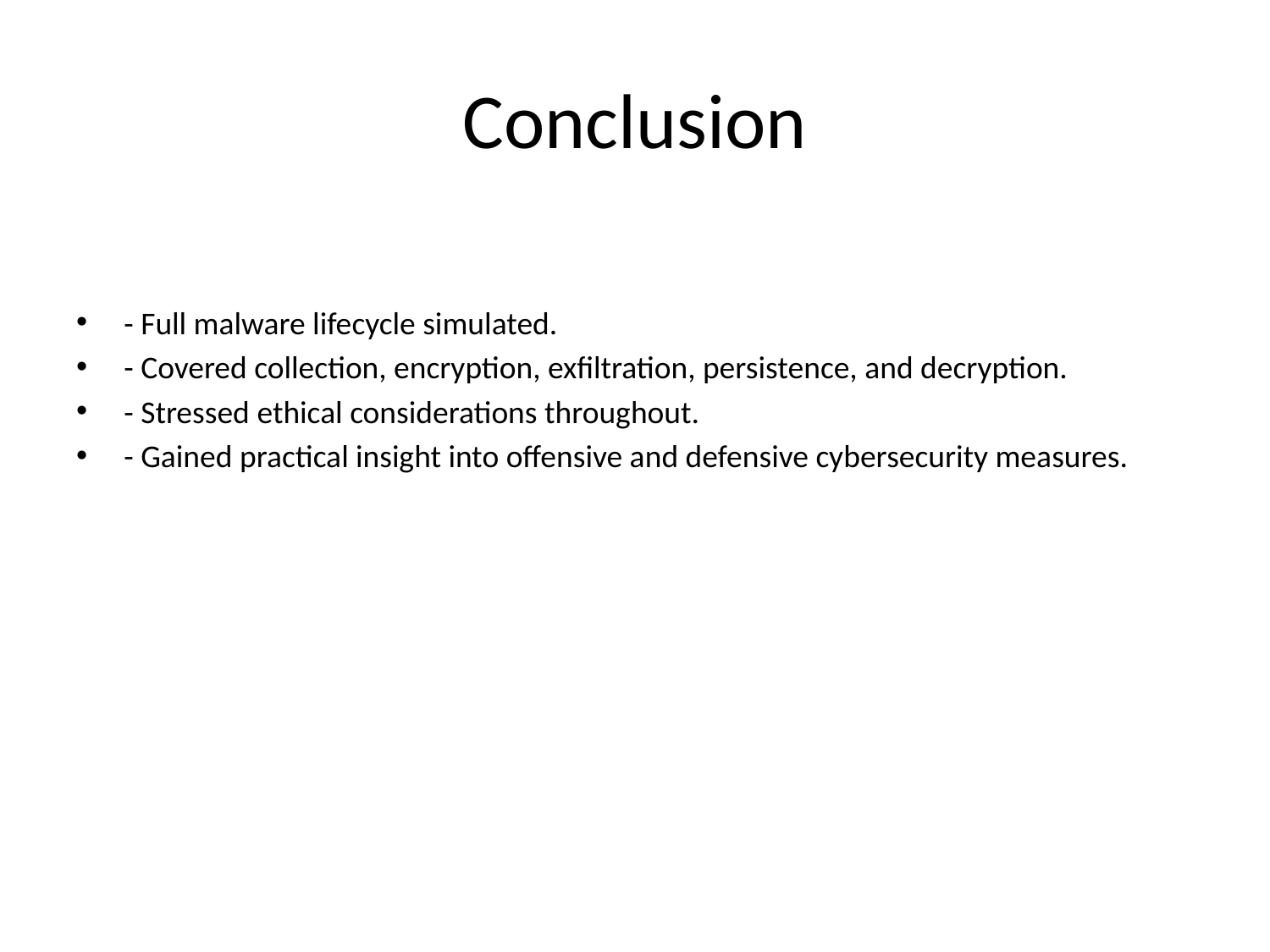

# Conclusion

- Full malware lifecycle simulated.
- Covered collection, encryption, exfiltration, persistence, and decryption.
- Stressed ethical considerations throughout.
- Gained practical insight into offensive and defensive cybersecurity measures.